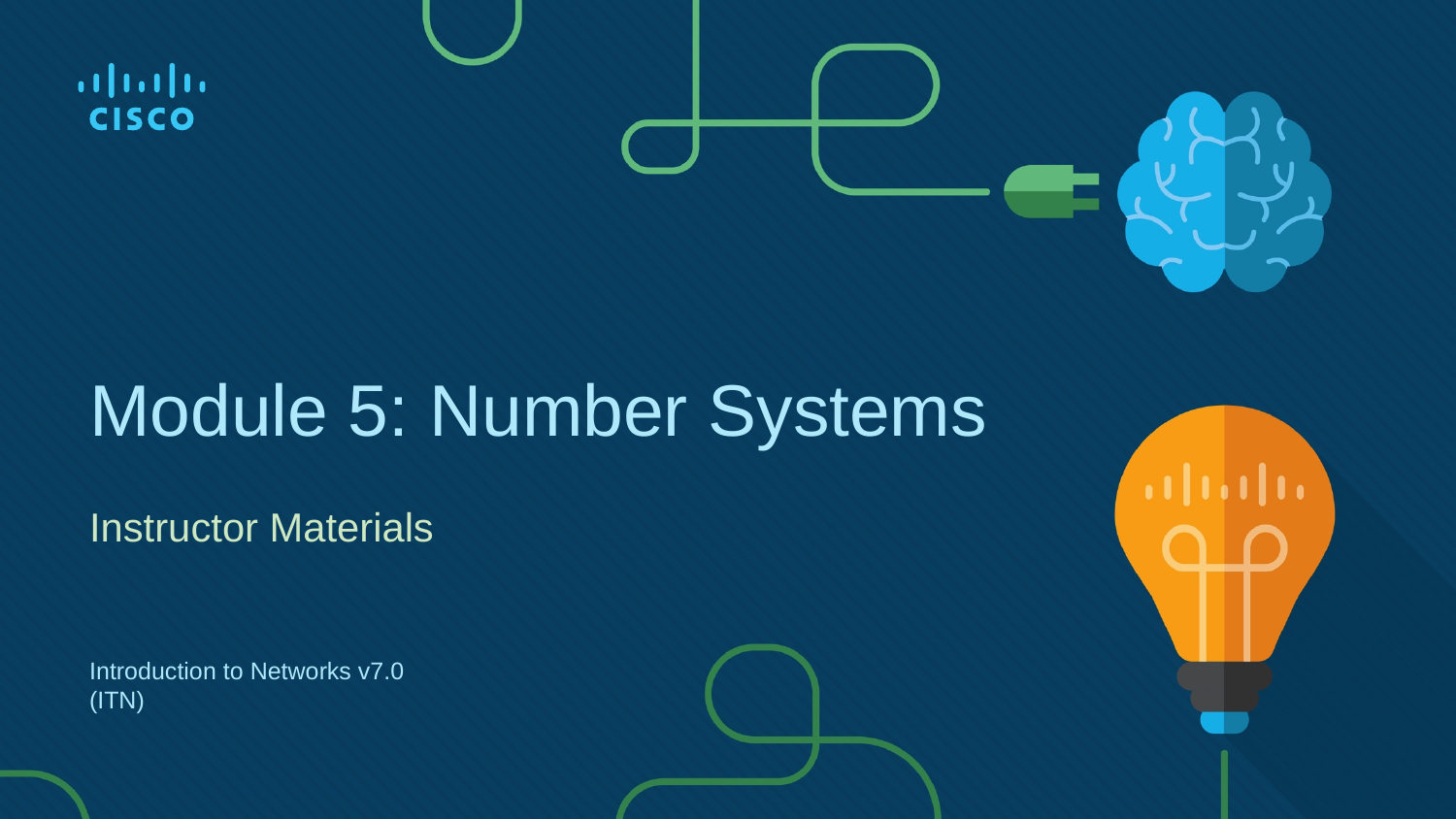

# Module 5: Number Systems
Instructor Materials
Introduction to Networks v7.0 (ITN)